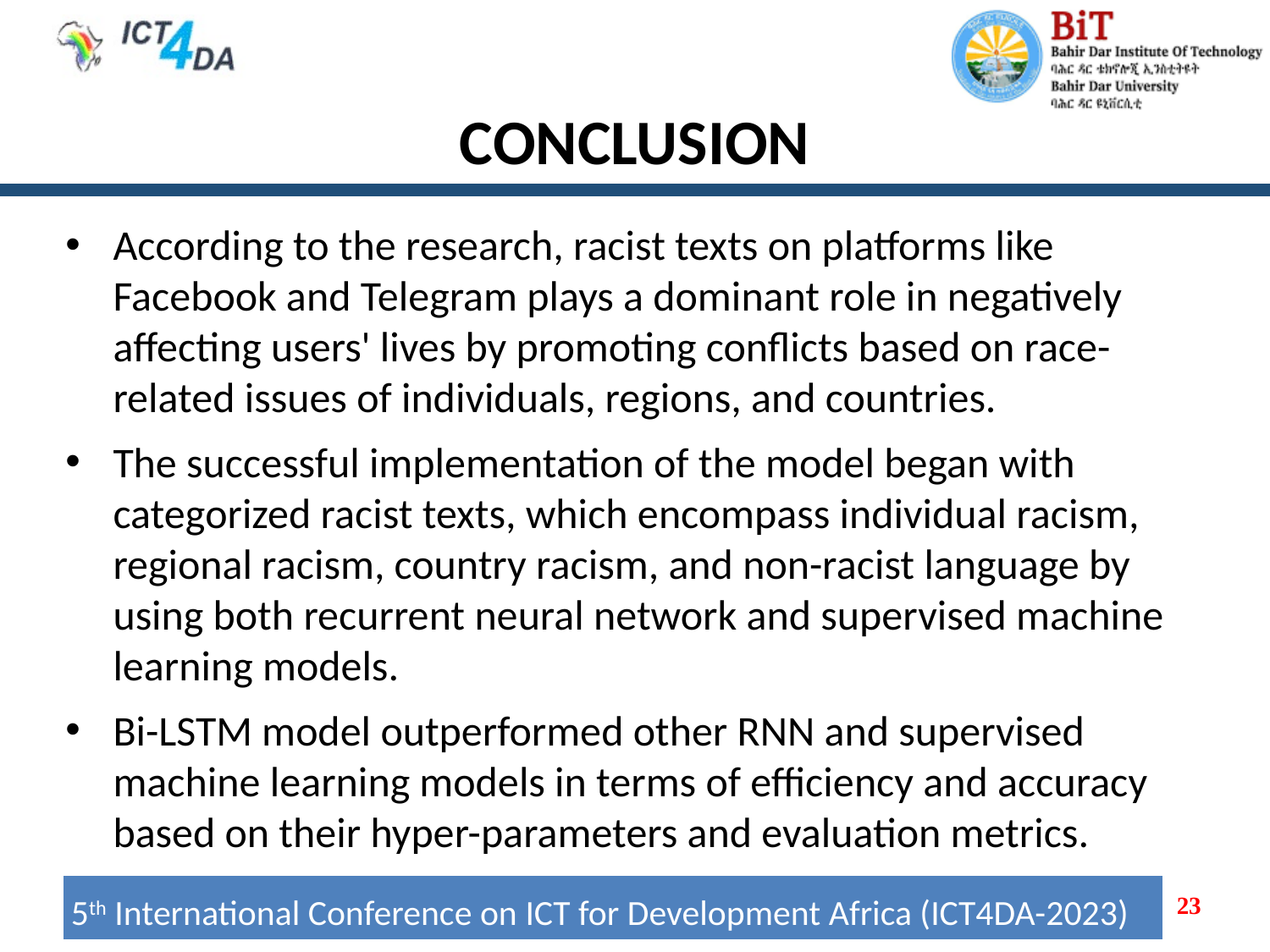

# CONCLUSION
According to the research, racist texts on platforms like Facebook and Telegram plays a dominant role in negatively affecting users' lives by promoting conflicts based on race-related issues of individuals, regions, and countries.
The successful implementation of the model began with categorized racist texts, which encompass individual racism, regional racism, country racism, and non-racist language by using both recurrent neural network and supervised machine learning models.
Bi-LSTM model outperformed other RNN and supervised machine learning models in terms of efficiency and accuracy based on their hyper-parameters and evaluation metrics.
23